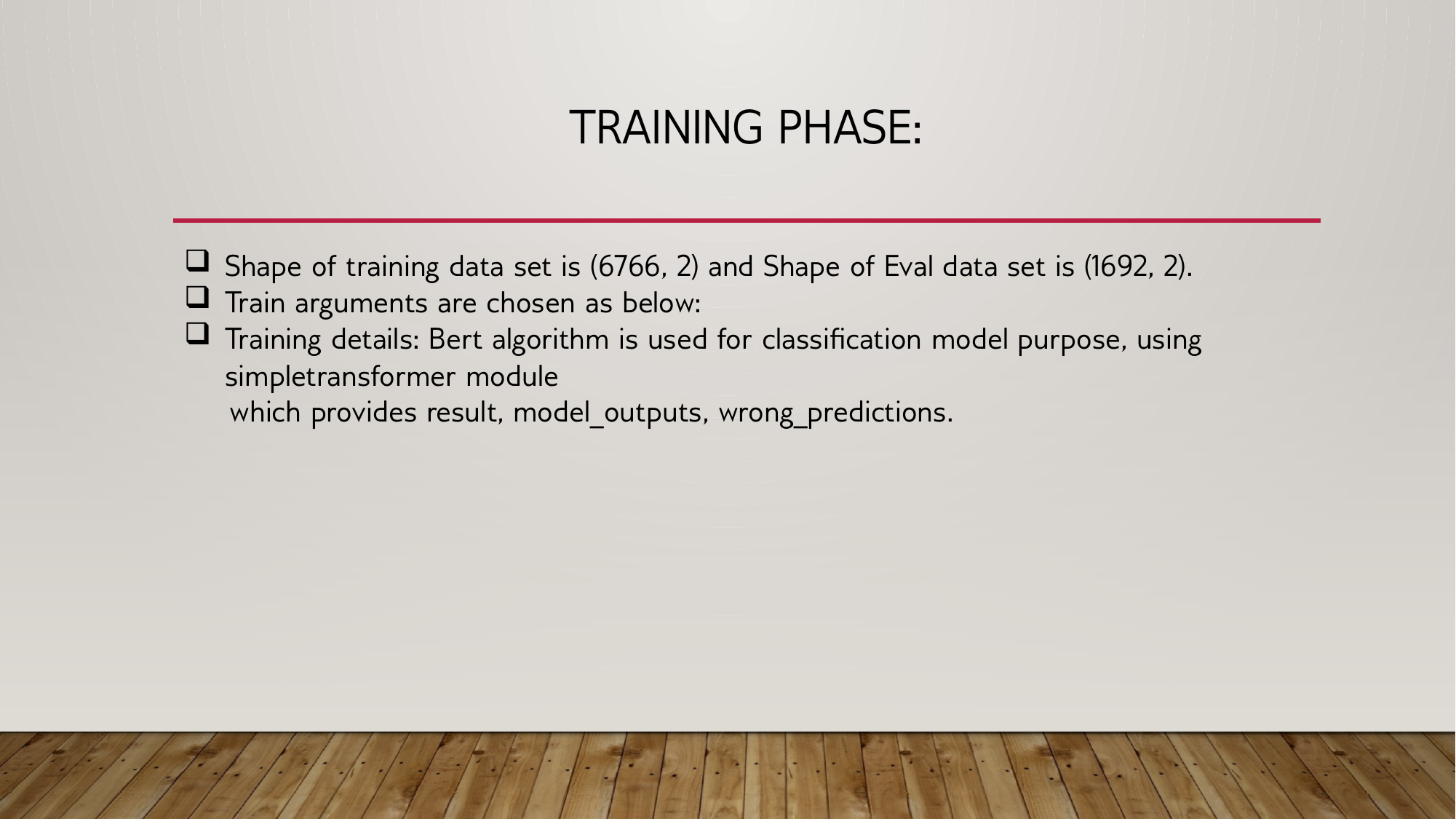

# Training Phase:
Shape of training data set is (6766, 2) and Shape of Eval data set is (1692, 2).
Train arguments are chosen as below:
Training details: Bert algorithm is used for classification model purpose, using simpletransformer module
     which provides result, model_outputs, wrong_predictions.